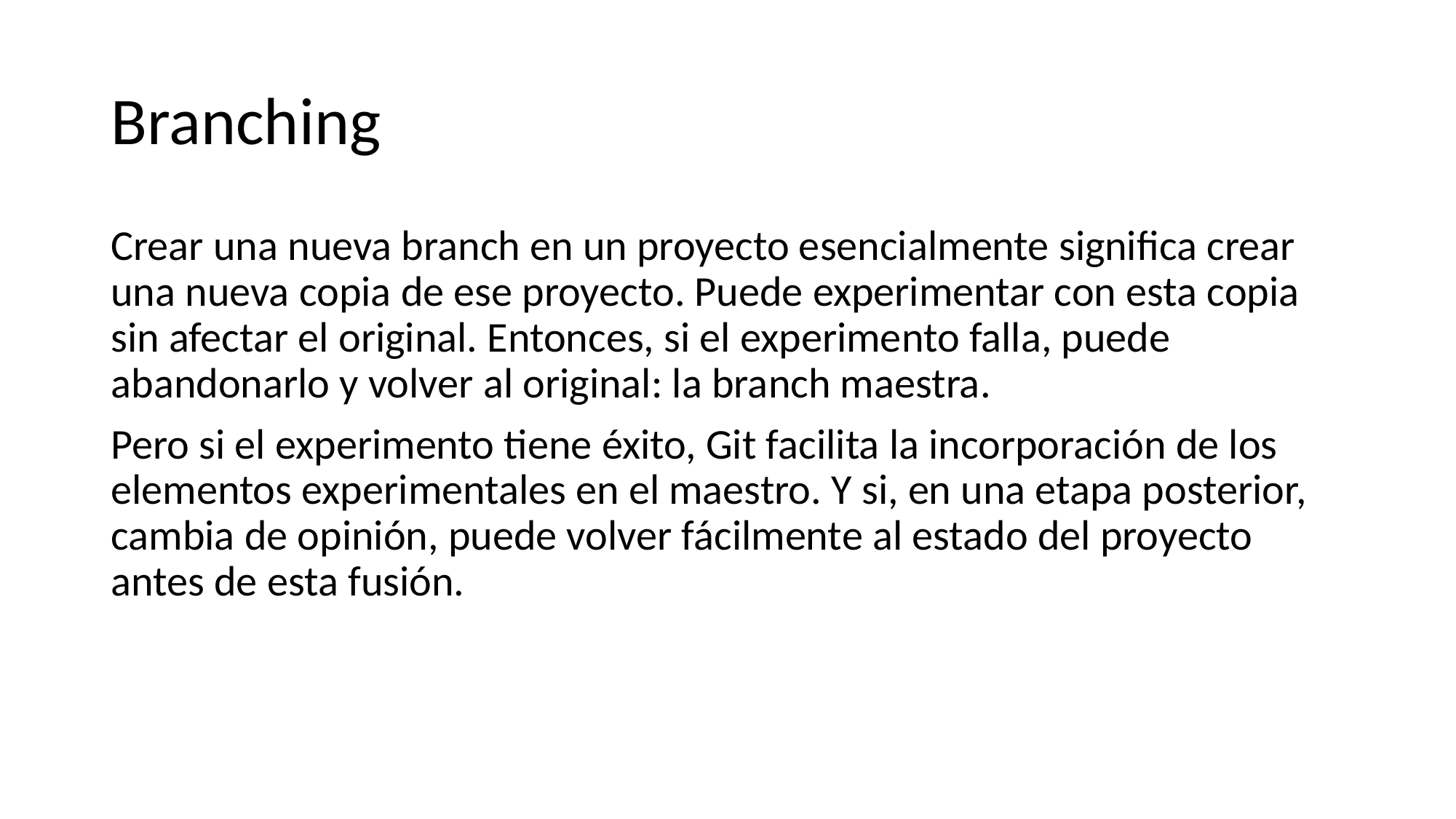

# Branching
Crear una nueva branch en un proyecto esencialmente significa crear una nueva copia de ese proyecto. Puede experimentar con esta copia sin afectar el original. Entonces, si el experimento falla, puede abandonarlo y volver al original: la branch maestra.
Pero si el experimento tiene éxito, Git facilita la incorporación de los elementos experimentales en el maestro. Y si, en una etapa posterior, cambia de opinión, puede volver fácilmente al estado del proyecto antes de esta fusión.